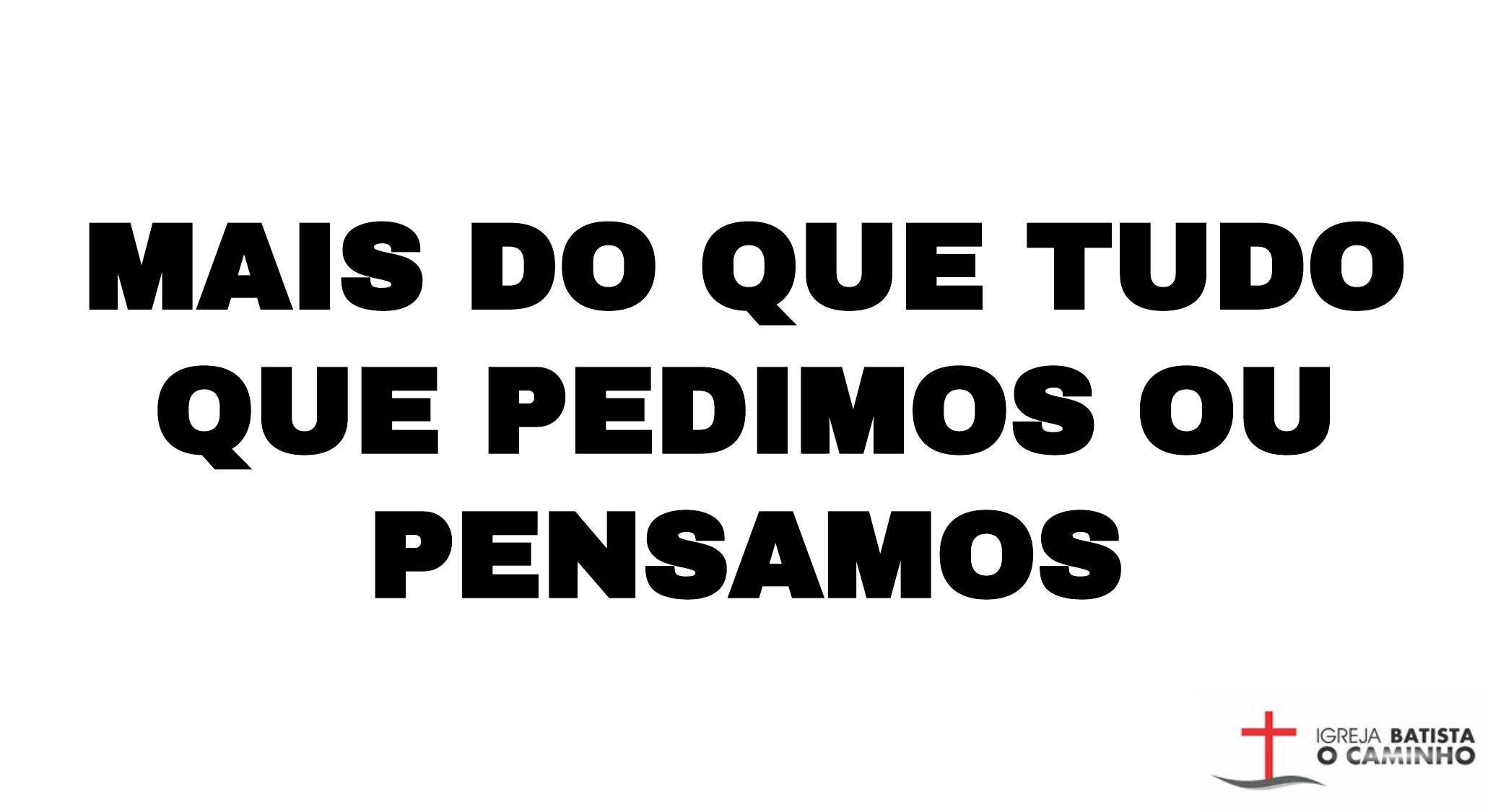

MAIS DO QUE TUDO QUE PEDIMOS OU PENSAMOS